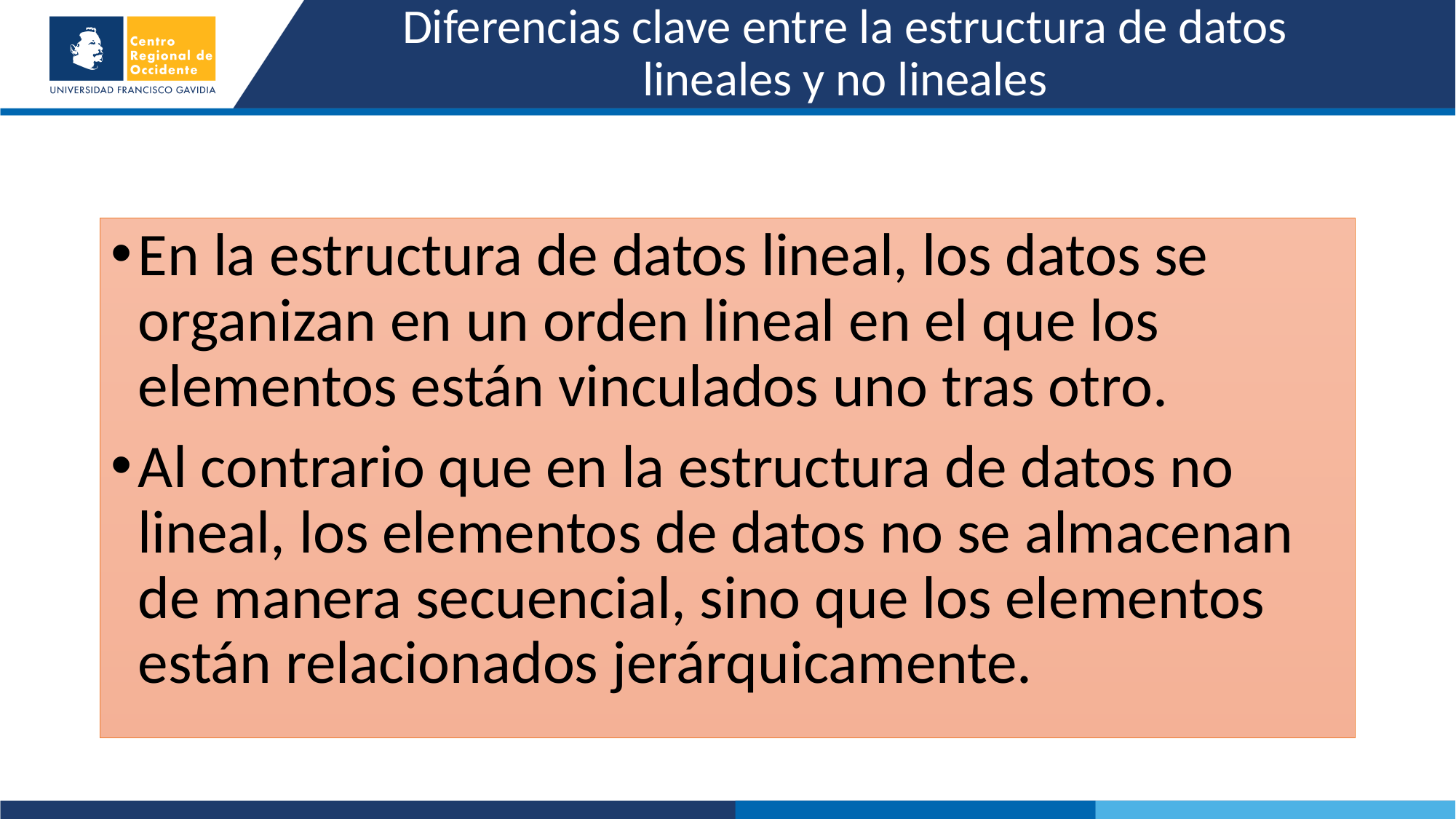

# Diferencias clave entre la estructura de datos lineales y no lineales
En la estructura de datos lineal, los datos se organizan en un orden lineal en el que los elementos están vinculados uno tras otro.
Al contrario que en la estructura de datos no lineal, los elementos de datos no se almacenan de manera secuencial, sino que los elementos están relacionados jerárquicamente.